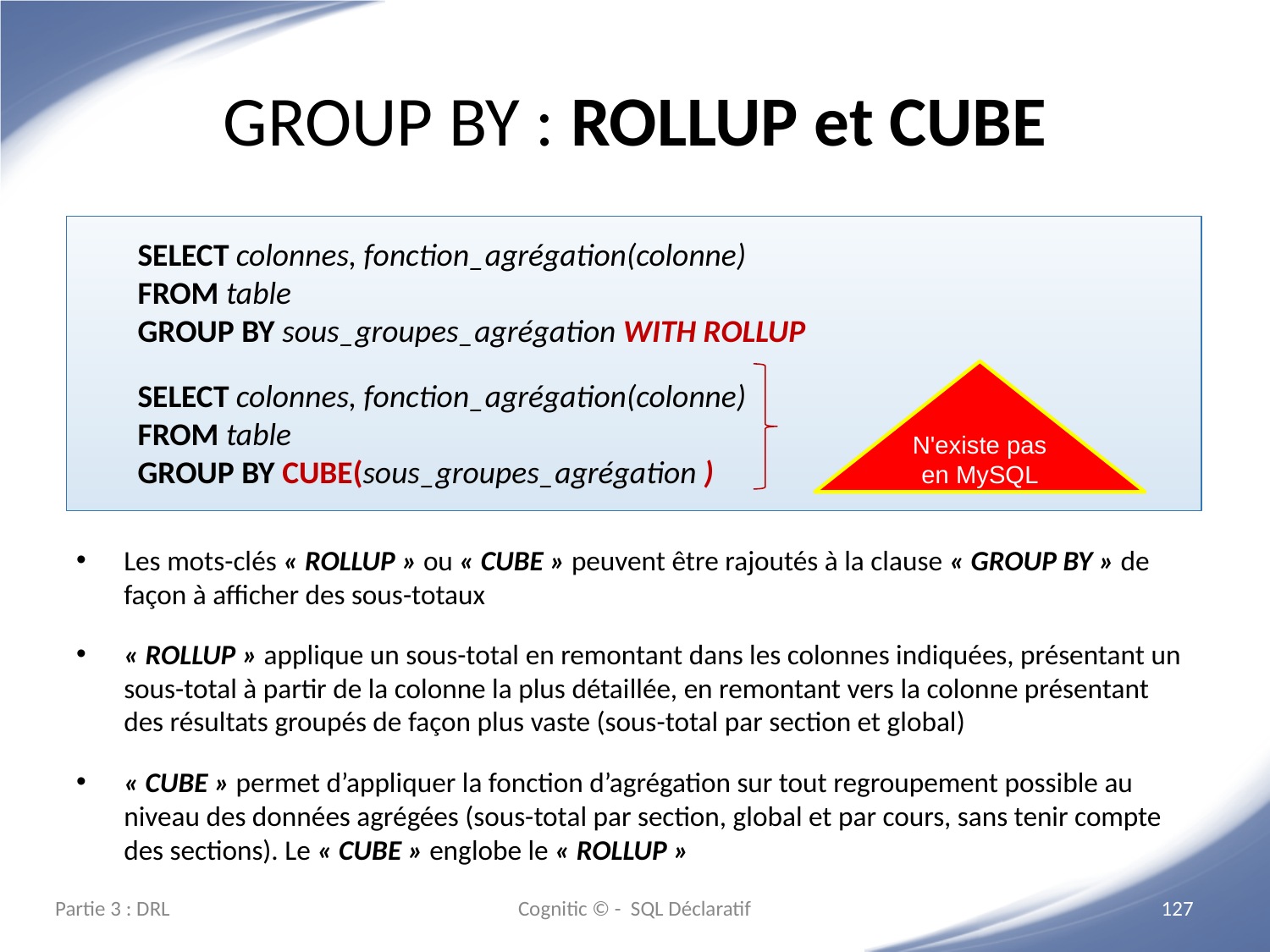

# GROUP BY : ROLLUP et CUBE

SELECT colonnes, fonction_agrégation(colonne)
FROM table
GROUP BY sous_groupes_agrégation WITH ROLLUP

SELECT colonnes, fonction_agrégation(colonne)
FROM table
GROUP BY CUBE(sous_groupes_agrégation )
N'existe pas en MySQL

Les mots-clés « ROLLUP » ou « CUBE » peuvent être rajoutés à la clause « GROUP BY » de façon à afficher des sous-totaux
« ROLLUP » applique un sous-total en remontant dans les colonnes indiquées, présentant un sous-total à partir de la colonne la plus détaillée, en remontant vers la colonne présentant des résultats groupés de façon plus vaste (sous-total par section et global)
« CUBE » permet d’appliquer la fonction d’agrégation sur tout regroupement possible au niveau des données agrégées (sous-total par section, global et par cours, sans tenir compte des sections). Le « CUBE » englobe le « ROLLUP »
Partie 3 : DRL
Cognitic © -  SQL Déclaratif
127